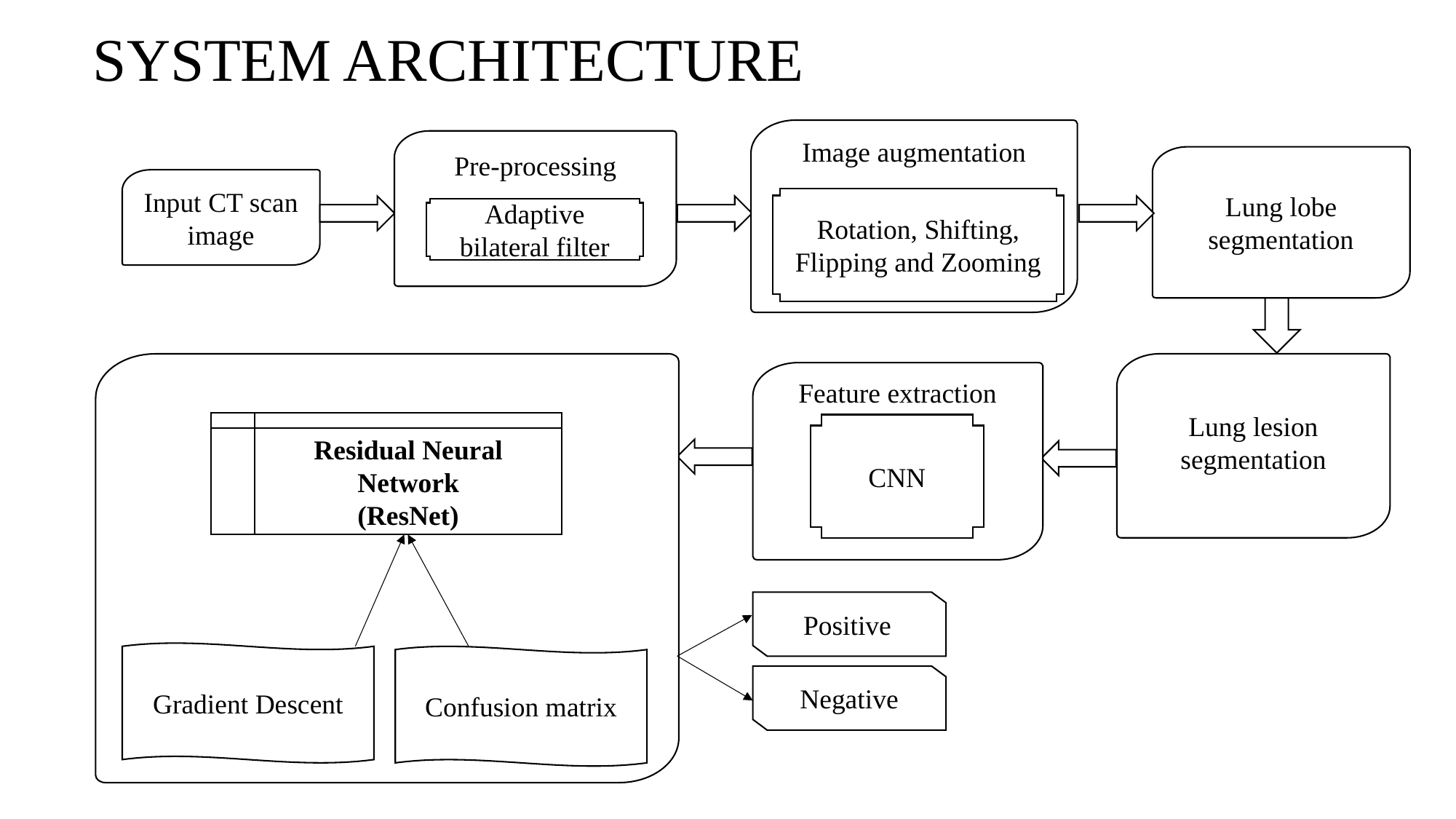

# SYSTEM ARCHITECTURE
Image augmentation

Pre-processing

Lung lobe segmentation
Input CT scan image
Rotation, Shifting, Flipping and Zooming

Adaptive bilateral filter

Lung lesion segmentation

Feature extraction

Residual Neural Network
(ResNet)
CNN

Positive

Gradient Descent
Confusion matrix

Negative